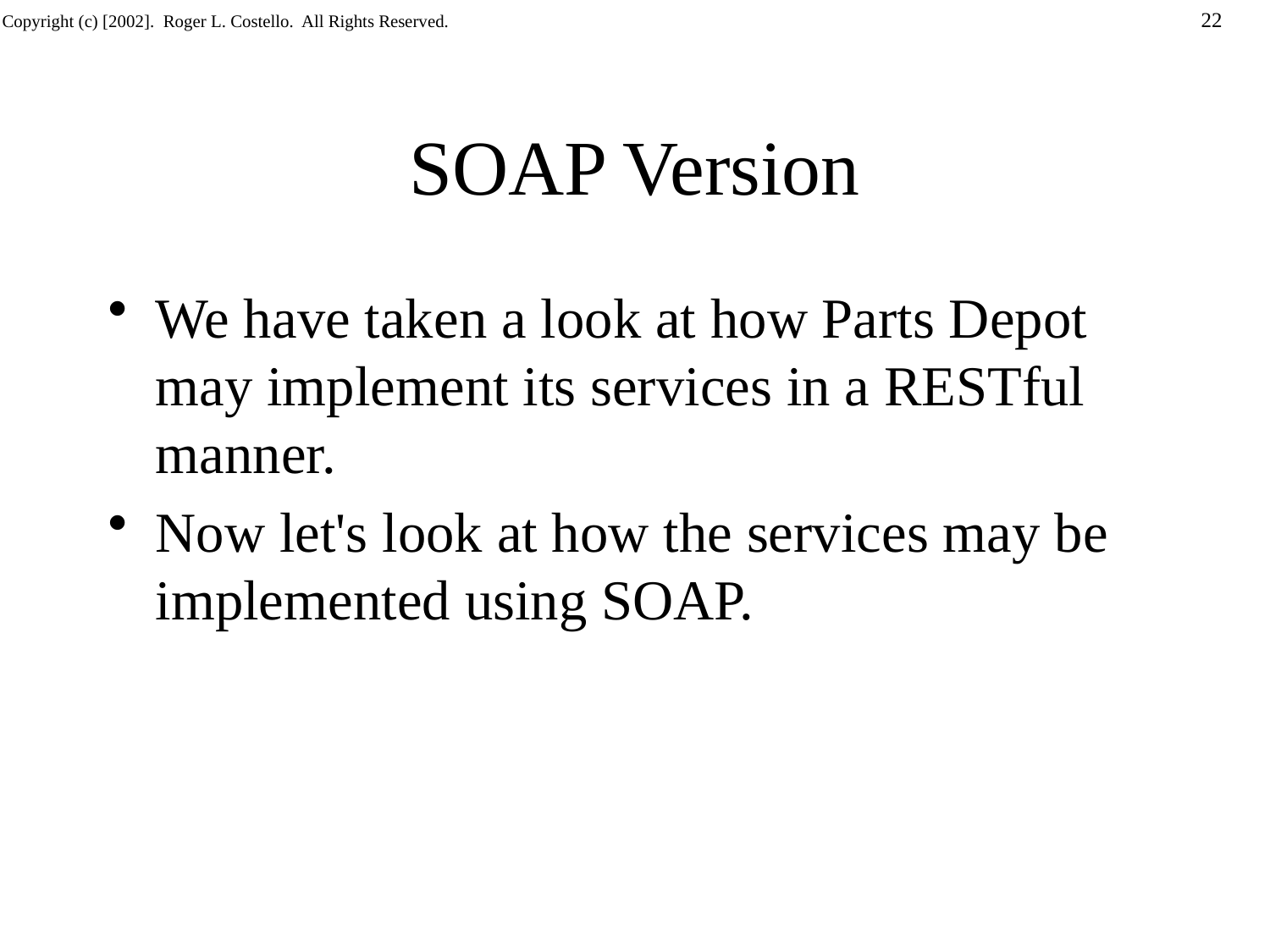

# SOAP Version
We have taken a look at how Parts Depot may implement its services in a RESTful manner.
Now let's look at how the services may be implemented using SOAP.